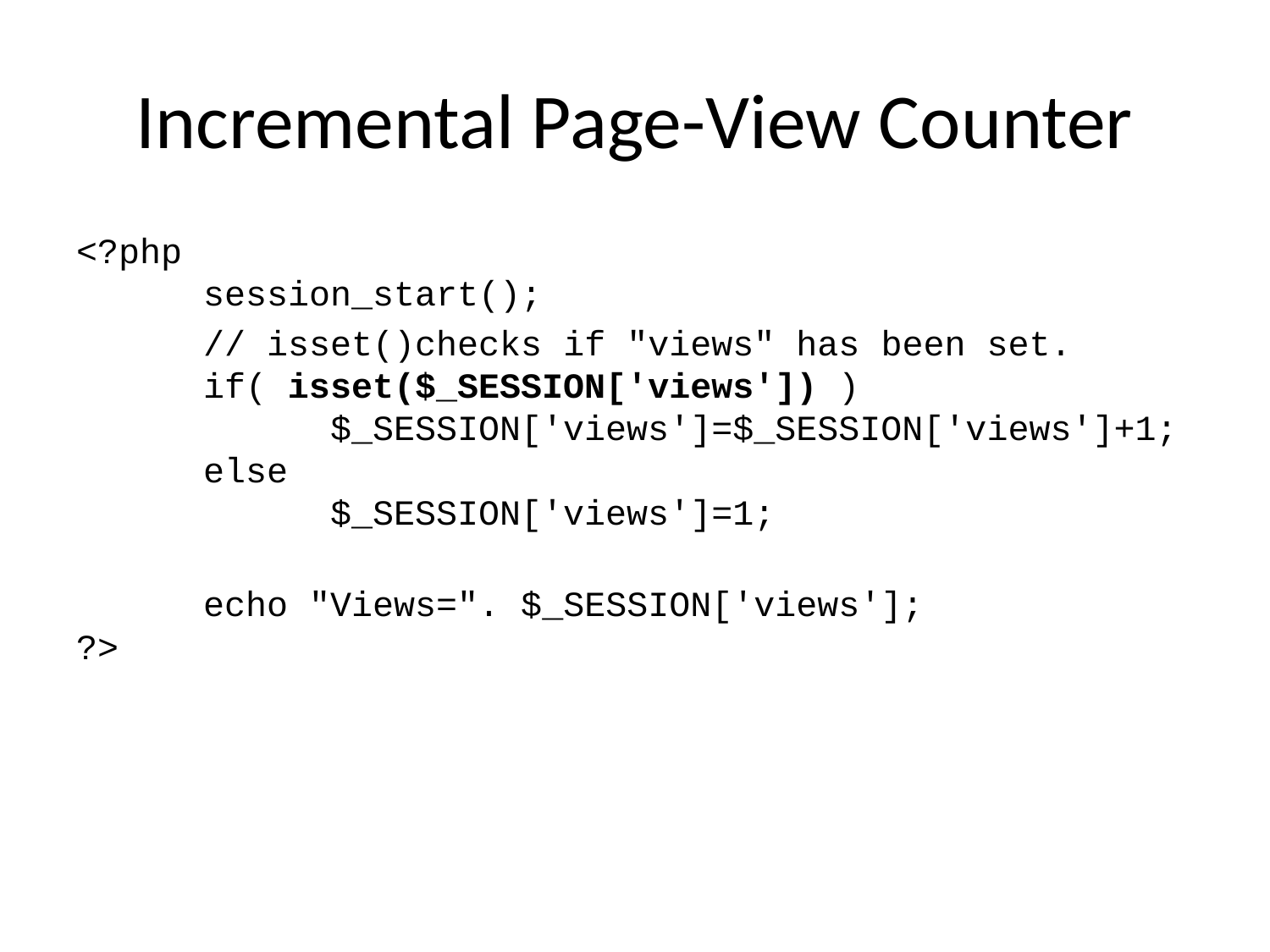

# Incremental Page-View Counter
<?php
	session_start();
	// isset()checks if "views" has been set.
	if( isset($_SESSION['views']) )
		$_SESSION['views']=$_SESSION['views']+1;
	else
		$_SESSION['views']=1;
	echo "Views=". $_SESSION['views'];
?>